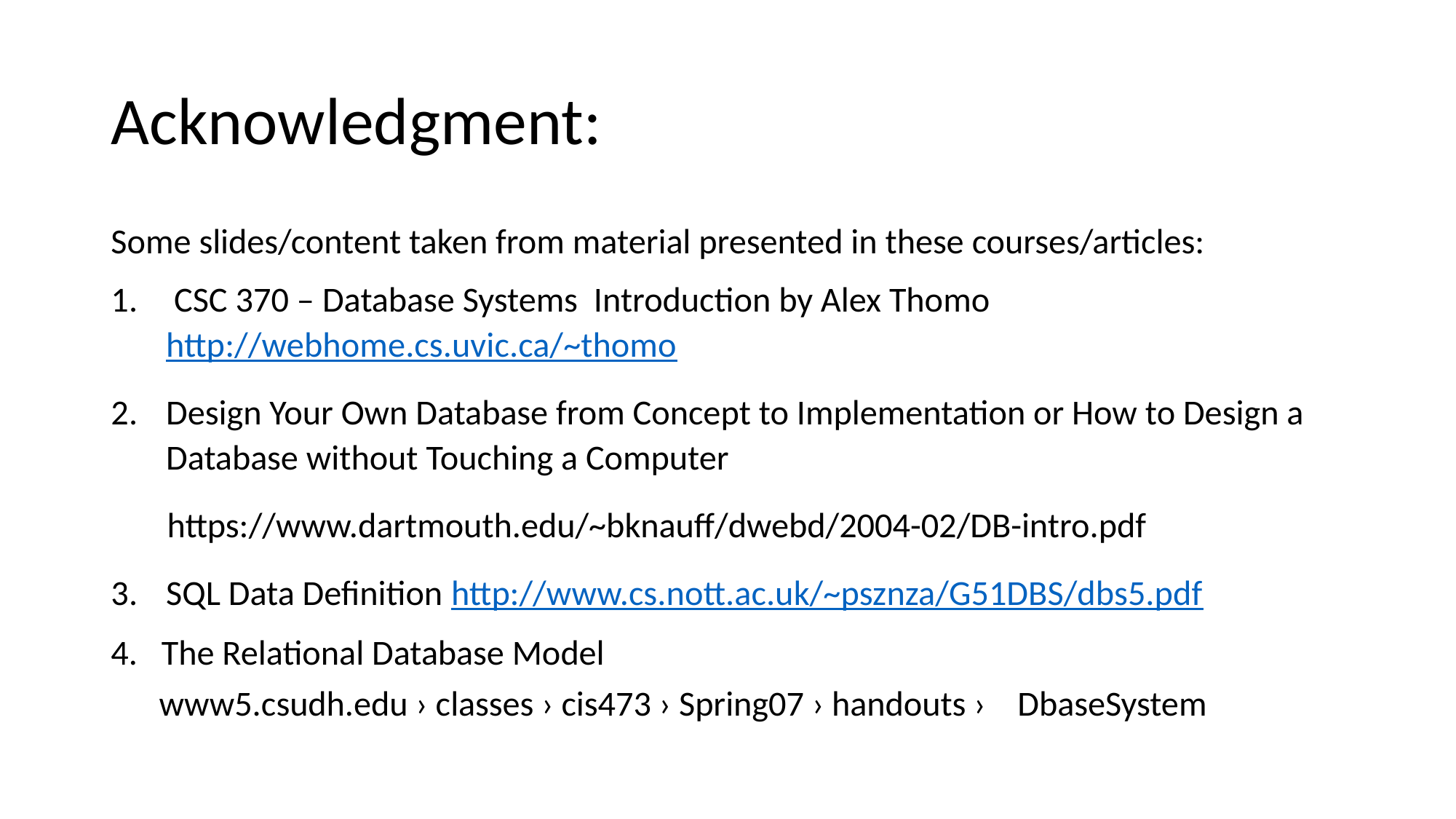

# Acknowledgment:
Some slides/content taken from material presented in these courses/articles:
 CSC 370 – Database Systems  Introduction by Alex Thomo  http://webhome.cs.uvic.ca/~thomo
Design Your Own Database from Concept to Implementation or How to Design a Database without Touching a Computer
       https://www.dartmouth.edu/~bknauff/dwebd/2004-02/DB-intro.pdf
SQL Data Definition http://www.cs.nott.ac.uk/~psznza/G51DBS/dbs5.pdf
4.   The Relational Database Model
      www5.csudh.edu › classes › cis473 › Spring07 › handouts ›    DbaseSystem